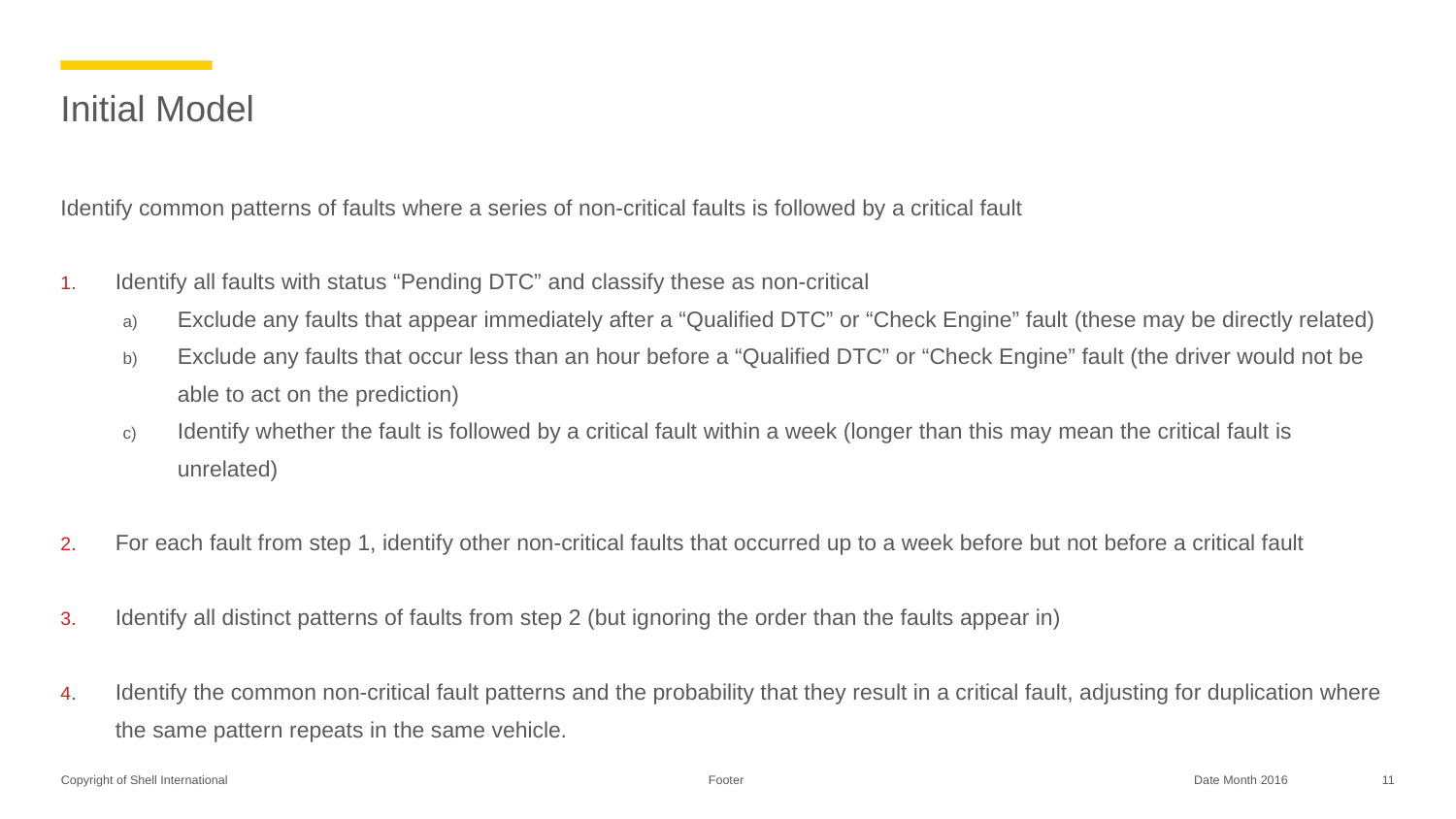

# Initial Model
Identify common patterns of faults where a series of non-critical faults is followed by a critical fault

Identify all faults with status “Pending DTC” and classify these as non-critical
Exclude any faults that appear immediately after a “Qualified DTC” or “Check Engine” fault (these may be directly related)
Exclude any faults that occur less than an hour before a “Qualified DTC” or “Check Engine” fault (the driver would not be able to act on the prediction)
Identify whether the fault is followed by a critical fault within a week (longer than this may mean the critical fault is unrelated)

For each fault from step 1, identify other non-critical faults that occurred up to a week before but not before a critical fault

Identify all distinct patterns of faults from step 2 (but ignoring the order than the faults appear in)

Identify the common non-critical fault patterns and the probability that they result in a critical fault, adjusting for duplication where the same pattern repeats in the same vehicle.
Footer
11
Date Month 2016